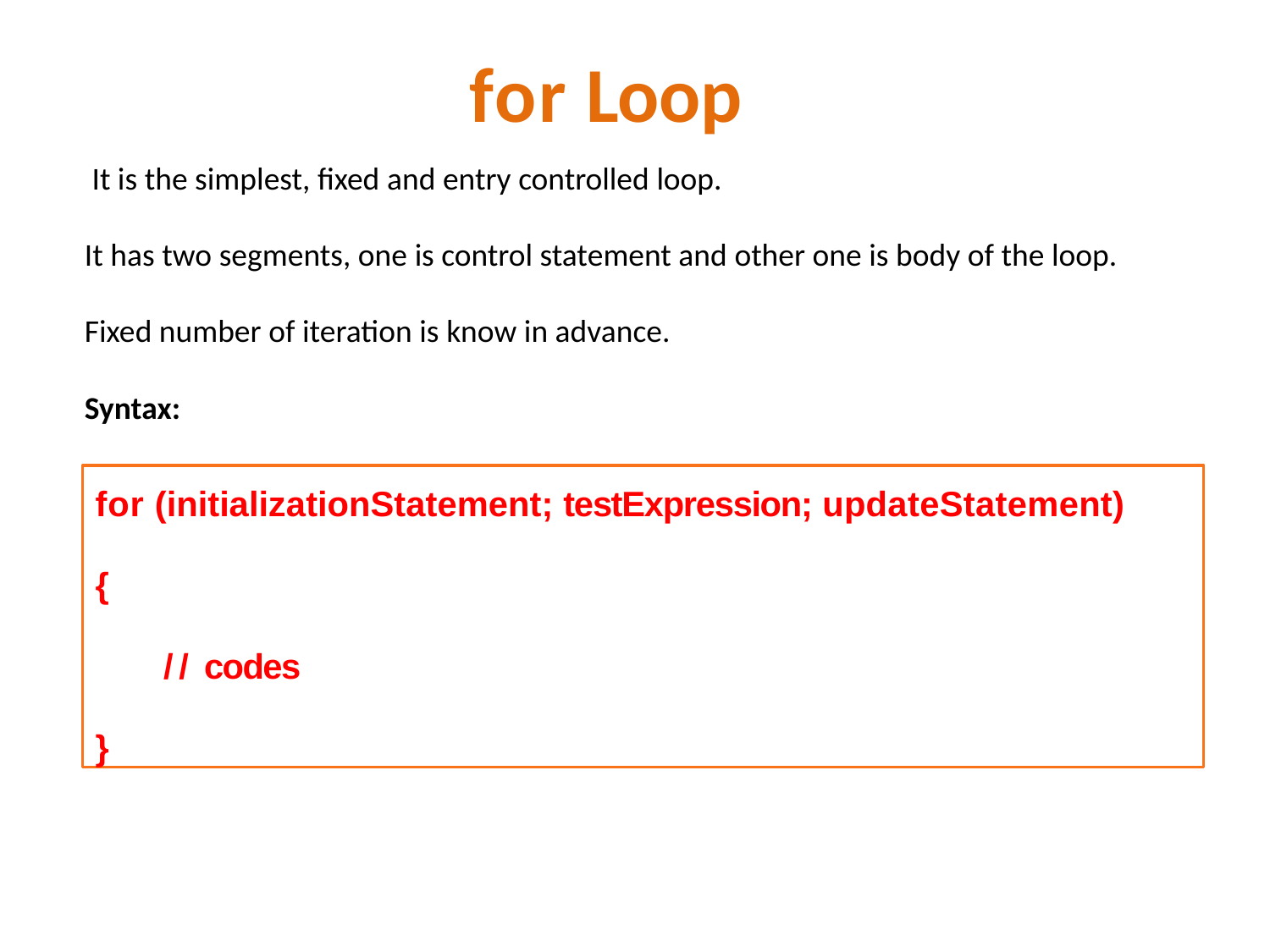

# for Loop
 It is the simplest, fixed and entry controlled loop.

It has two segments, one is control statement and other one is body of the loop.

Fixed number of iteration is know in advance.

Syntax:
for (initializationStatement; testExpression; updateStatement)
{
// codes
}